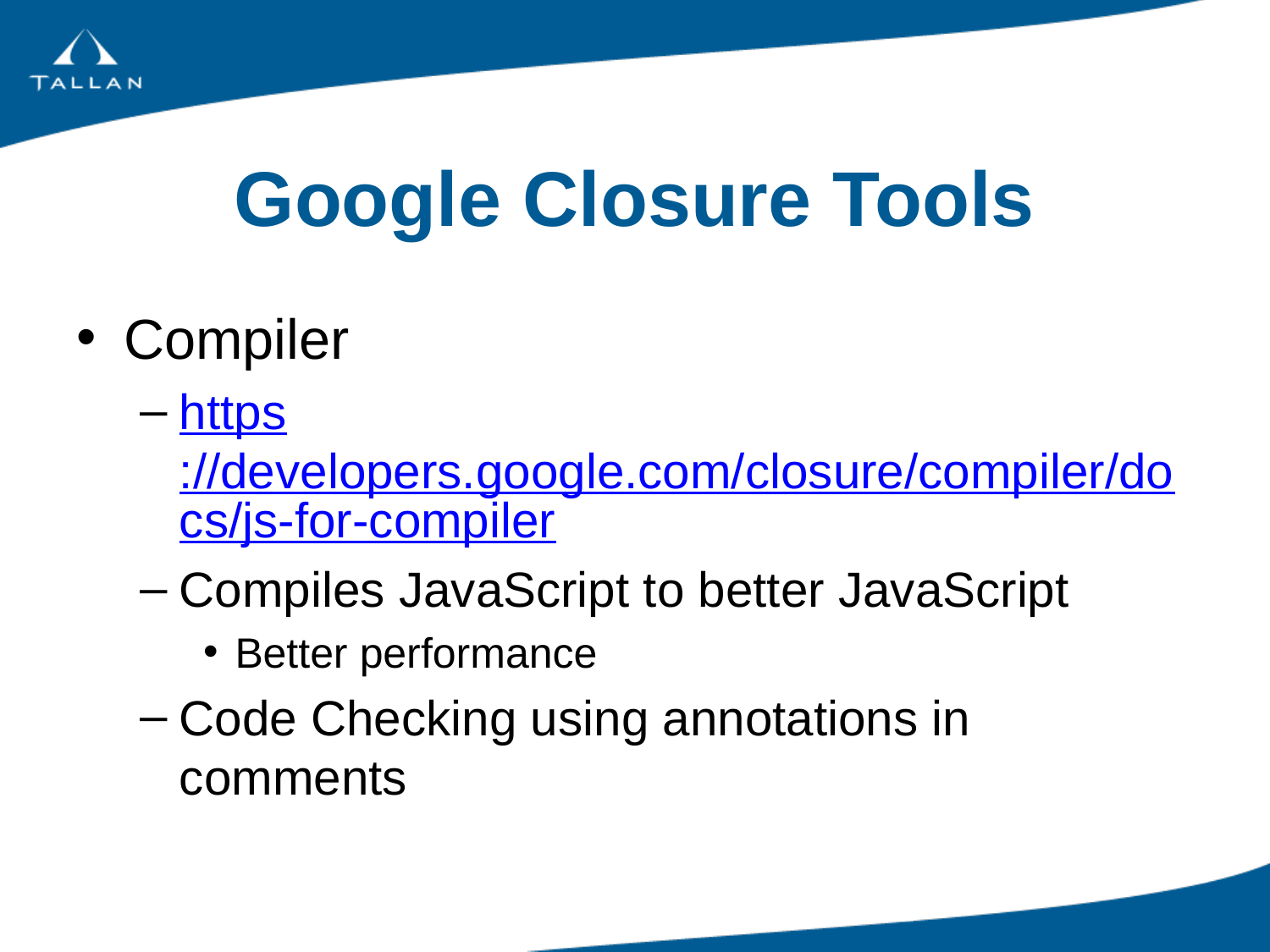

# Google Closure Tools
Compiler
https://developers.google.com/closure/compiler/docs/js-for-compiler
Compiles JavaScript to better JavaScript
Better performance
Code Checking using annotations in comments